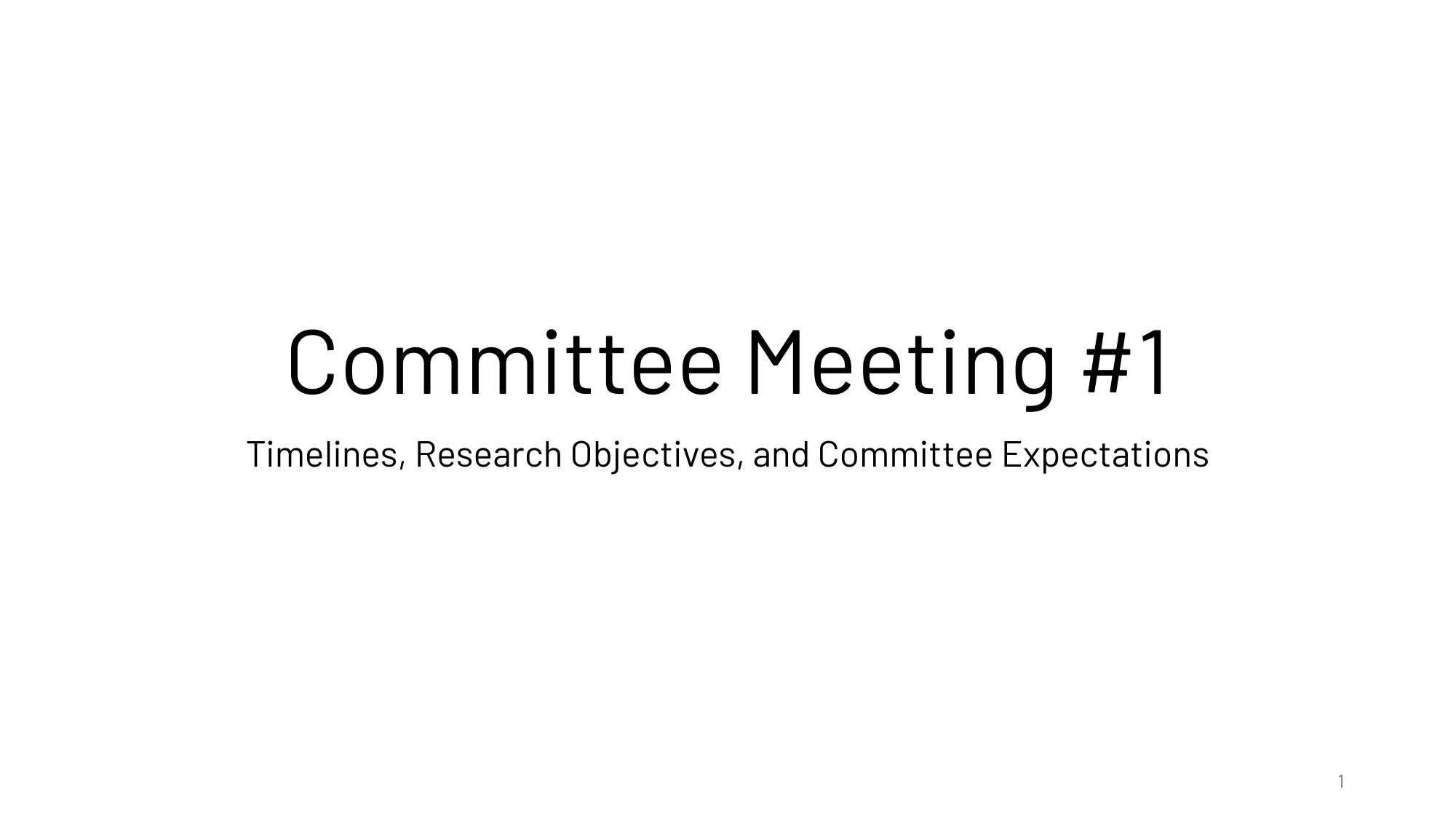

# Committee Meeting #1
Timelines, Research Objectives, and Committee Expectations
1